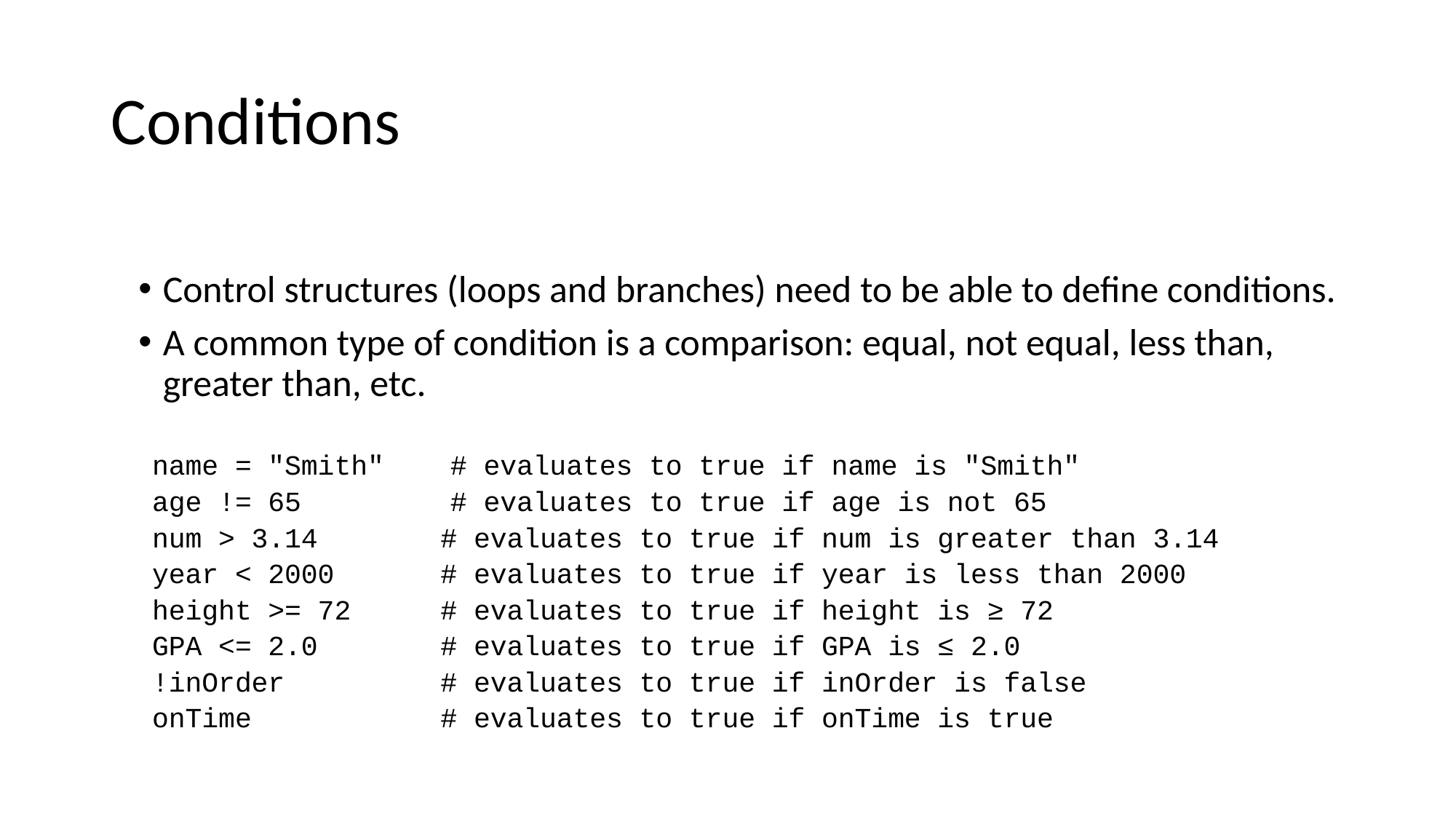

# Conditions
Control structures (loops and branches) need to be able to define conditions.
A common type of condition is a comparison: equal, not equal, less than, greater than, etc.
name = "Smith"    # evaluates to true if name is "Smith"
age != 65         # evaluates to true if age is not 65
num > 3.14   	 # evaluates to true if num is greater than 3.14
year < 2000  	 # evaluates to true if year is less than 2000
height >= 72 	 # evaluates to true if height is ≥ 72
GPA <= 2.0   	 # evaluates to true if GPA is ≤ 2.0
!inOrder     	 # evaluates to true if inOrder is false
onTime       	 # evaluates to true if onTime is true